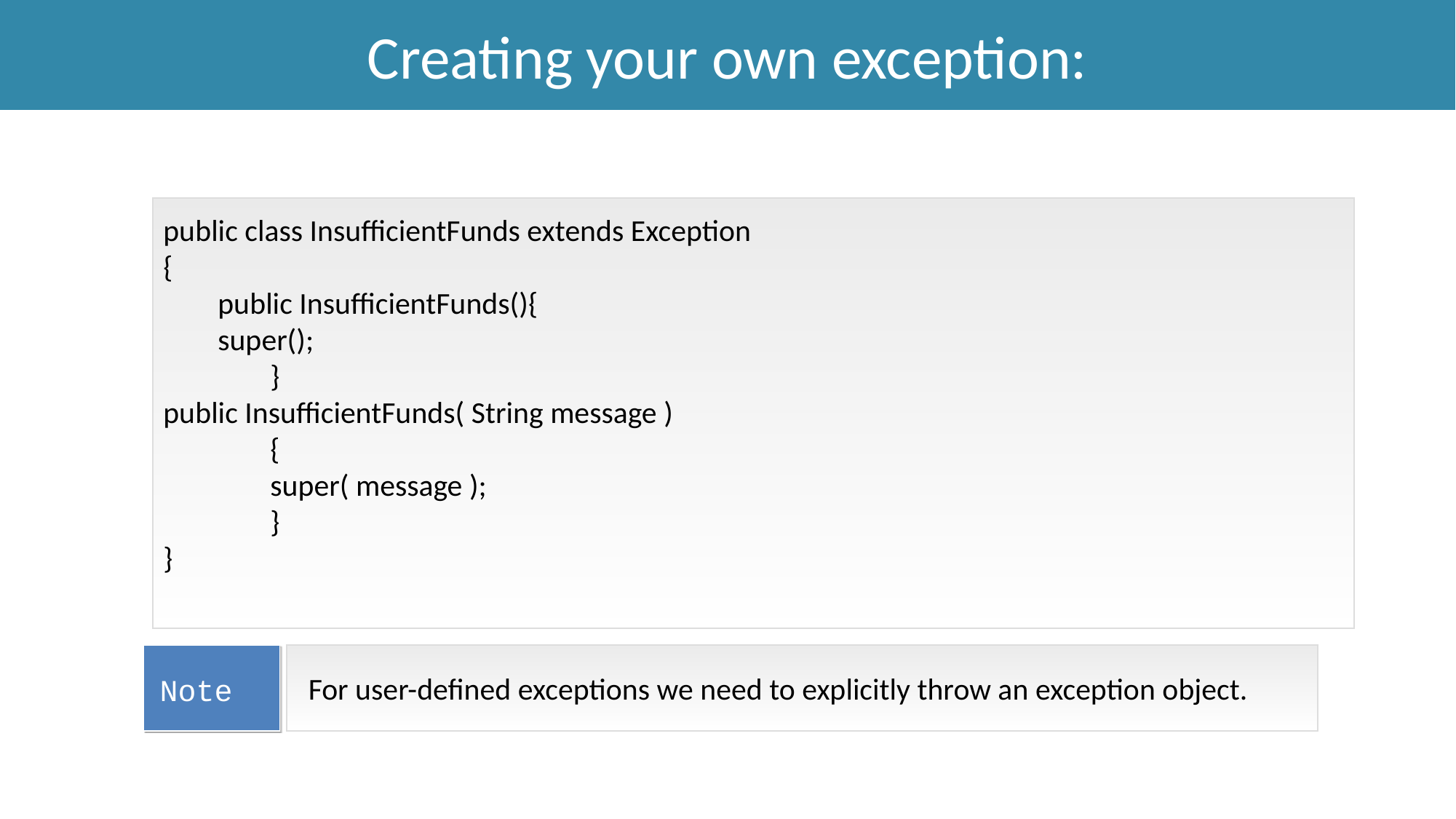

Creating your own exception:

Exception Handling

public class InsufficientFunds extends Exception
{
public InsufficientFunds(){
super();
		}
public InsufficientFunds( String message )
		{
		super( message );
		}
}

For user-defined exceptions we need to explicitly throw an exception object.

Note